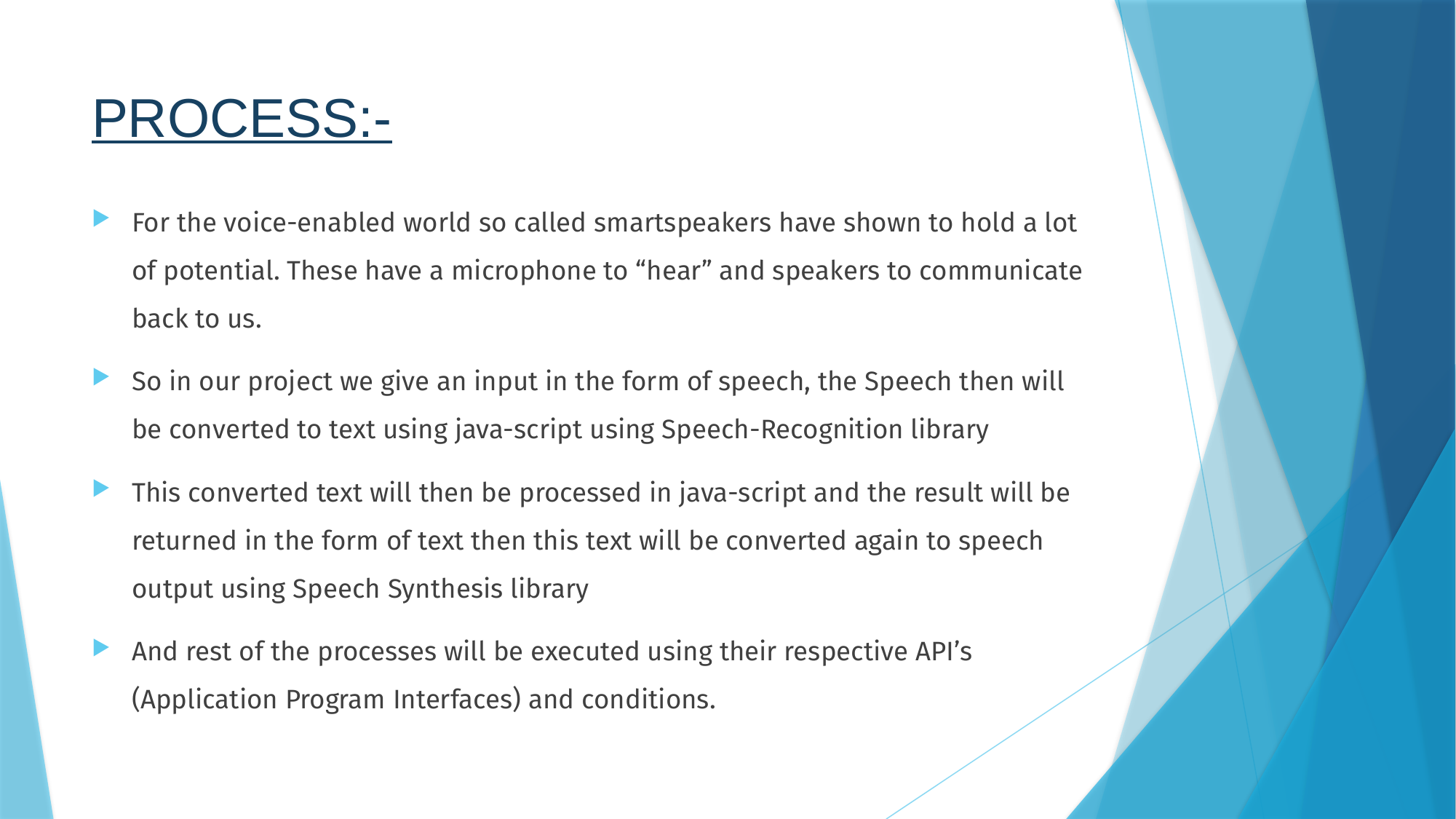

# PROCESS:-
For the voice-enabled world so called smartspeakers have shown to hold a lot of potential. These have a microphone to “hear” and speakers to communicate back to us.
So in our project we give an input in the form of speech, the Speech then will be converted to text using java-script using Speech-Recognition library
This converted text will then be processed in java-script and the result will be returned in the form of text then this text will be converted again to speech output using Speech Synthesis library
And rest of the processes will be executed using their respective API’s (Application Program Interfaces) and conditions.